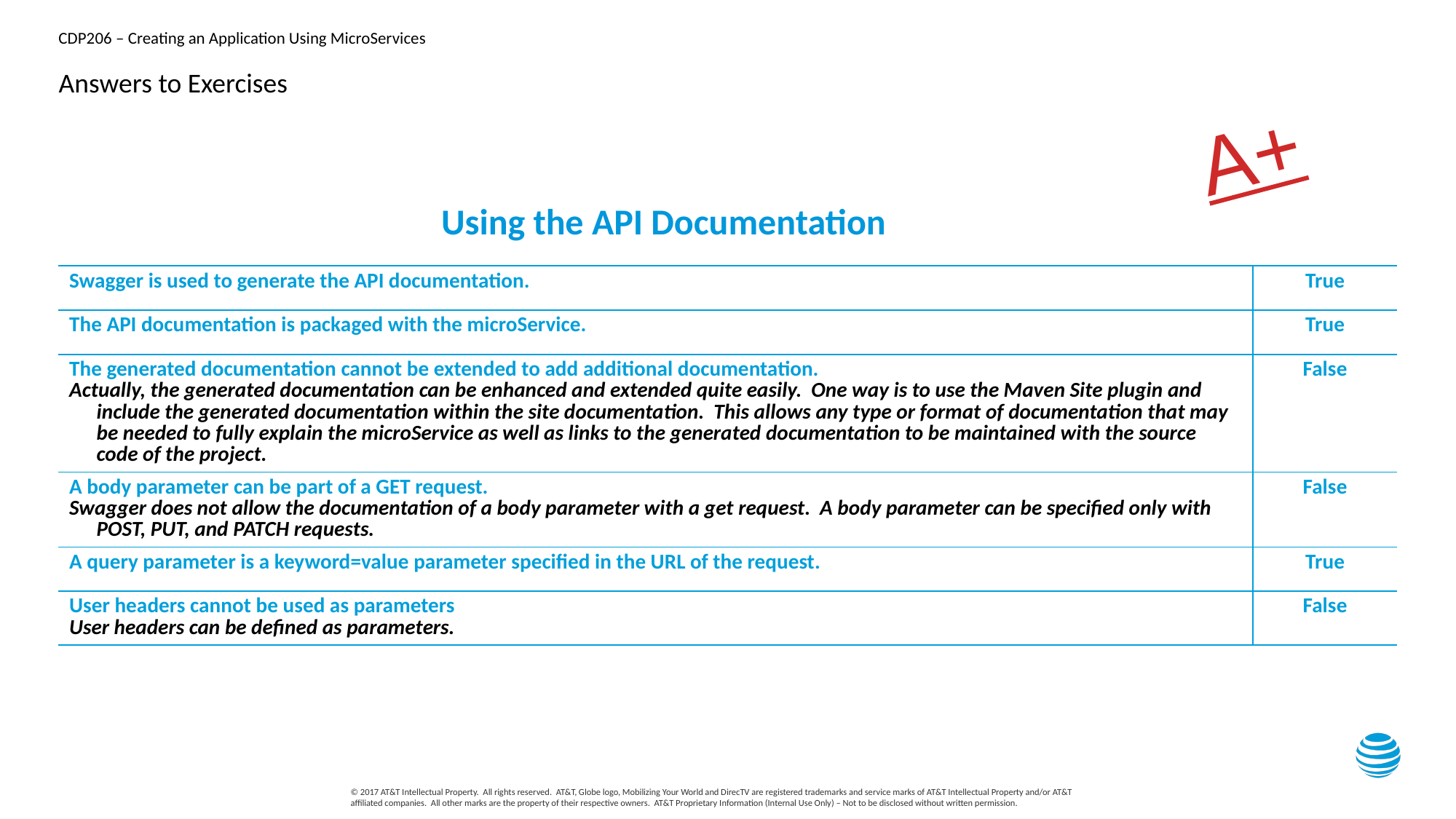

# Answers to Exercises
A+
Using the API Documentation
| Swagger is used to generate the API documentation. | True |
| --- | --- |
| The API documentation is packaged with the microService. | True |
| The generated documentation cannot be extended to add additional documentation. Actually, the generated documentation can be enhanced and extended quite easily. One way is to use the Maven Site plugin and include the generated documentation within the site documentation. This allows any type or format of documentation that may be needed to fully explain the microService as well as links to the generated documentation to be maintained with the source code of the project. | False |
| A body parameter can be part of a GET request. Swagger does not allow the documentation of a body parameter with a get request. A body parameter can be specified only with POST, PUT, and PATCH requests. | False |
| A query parameter is a keyword=value parameter specified in the URL of the request. | True |
| User headers cannot be used as parameters User headers can be defined as parameters. | False |